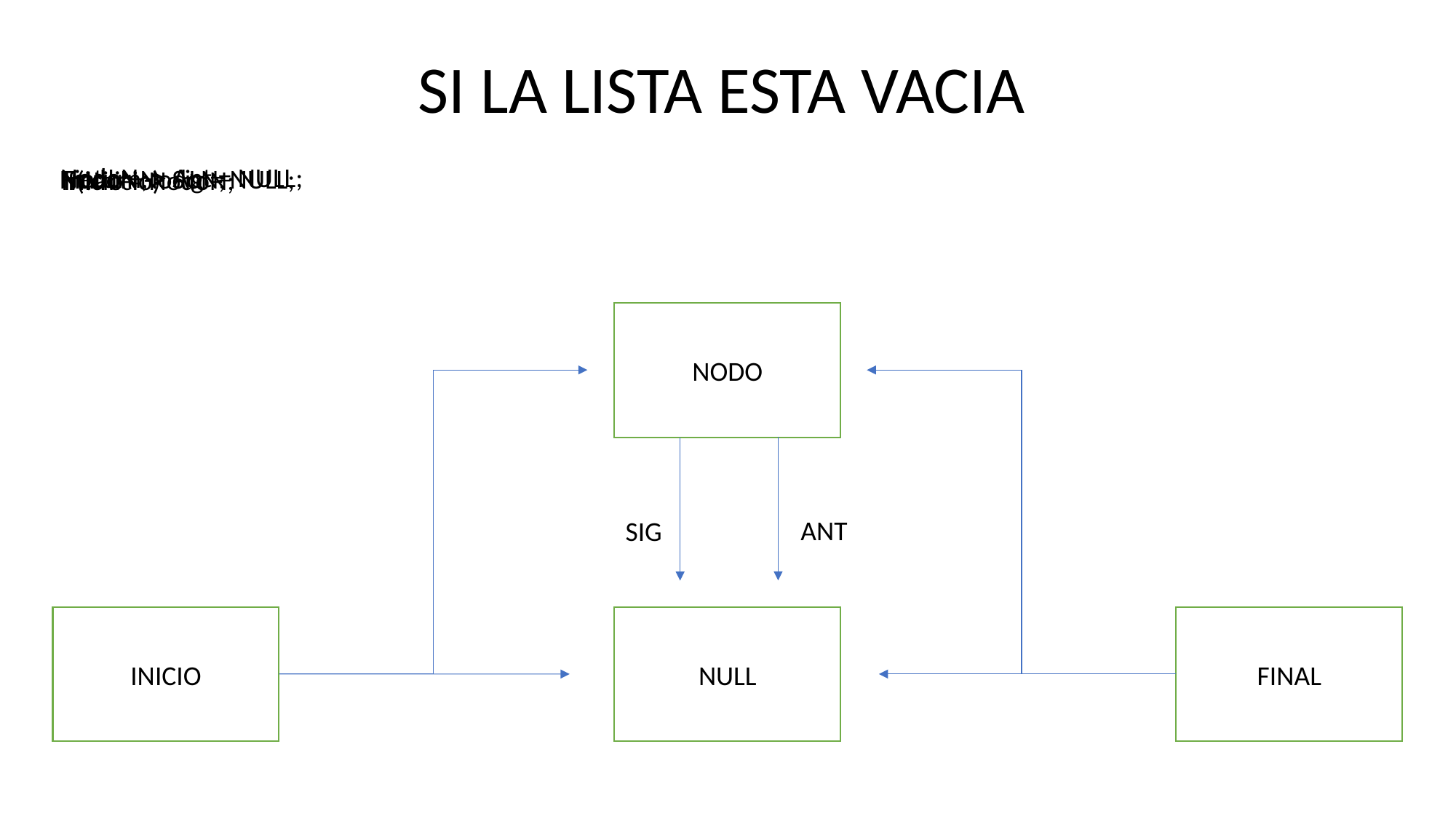

SI LA LISTA ESTA VACIA
NodoN -> Ant = NULL;
return;
NodoN -> Sig = NULL;
Final = NodoN;
Inicio = NodoN;
if(!Inicio)
NODO
ANT
SIG
NULL
INICIO
FINAL